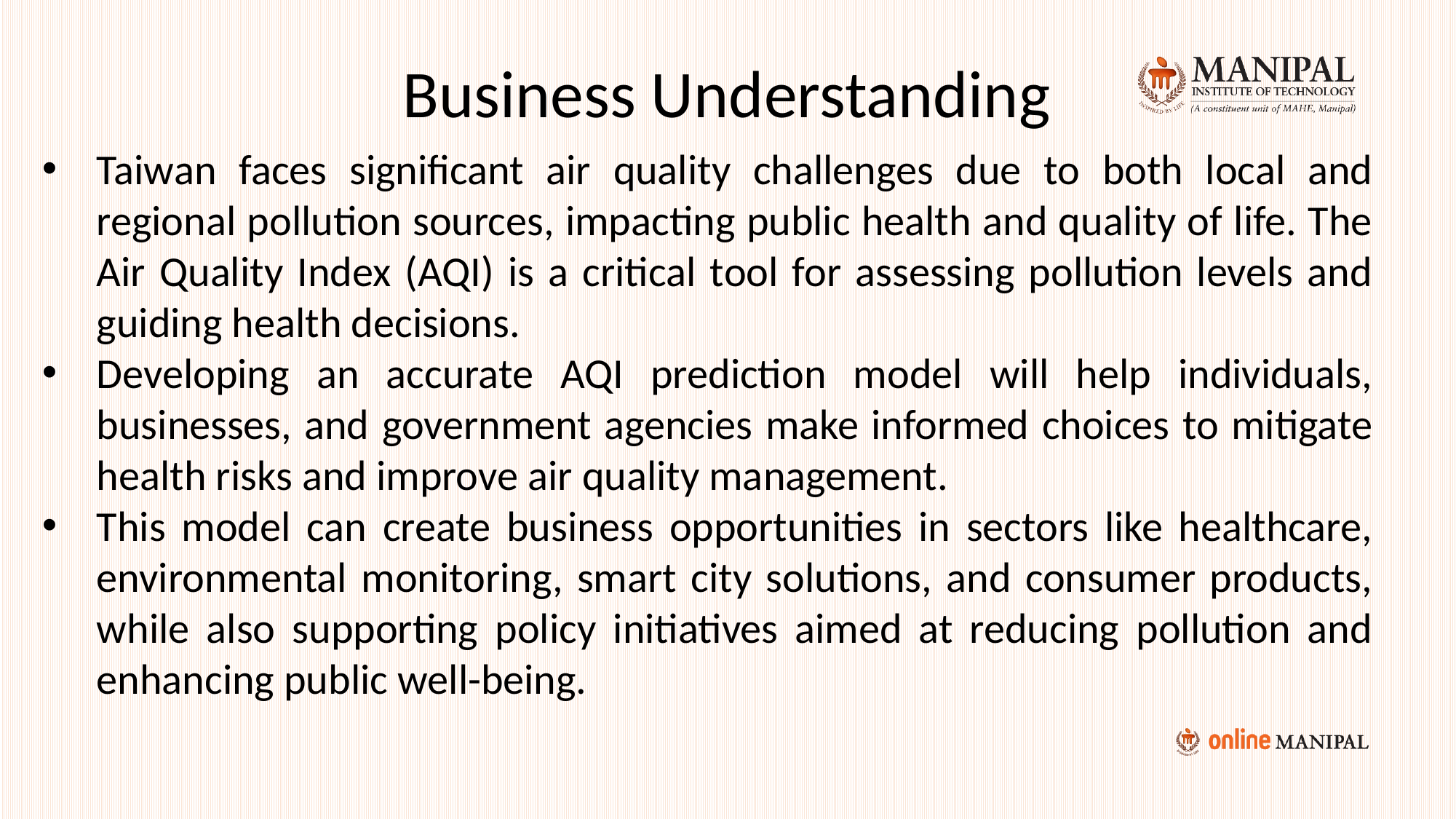

Business Understanding
Taiwan faces significant air quality challenges due to both local and regional pollution sources, impacting public health and quality of life. The Air Quality Index (AQI) is a critical tool for assessing pollution levels and guiding health decisions.
Developing an accurate AQI prediction model will help individuals, businesses, and government agencies make informed choices to mitigate health risks and improve air quality management.
This model can create business opportunities in sectors like healthcare, environmental monitoring, smart city solutions, and consumer products, while also supporting policy initiatives aimed at reducing pollution and enhancing public well-being.